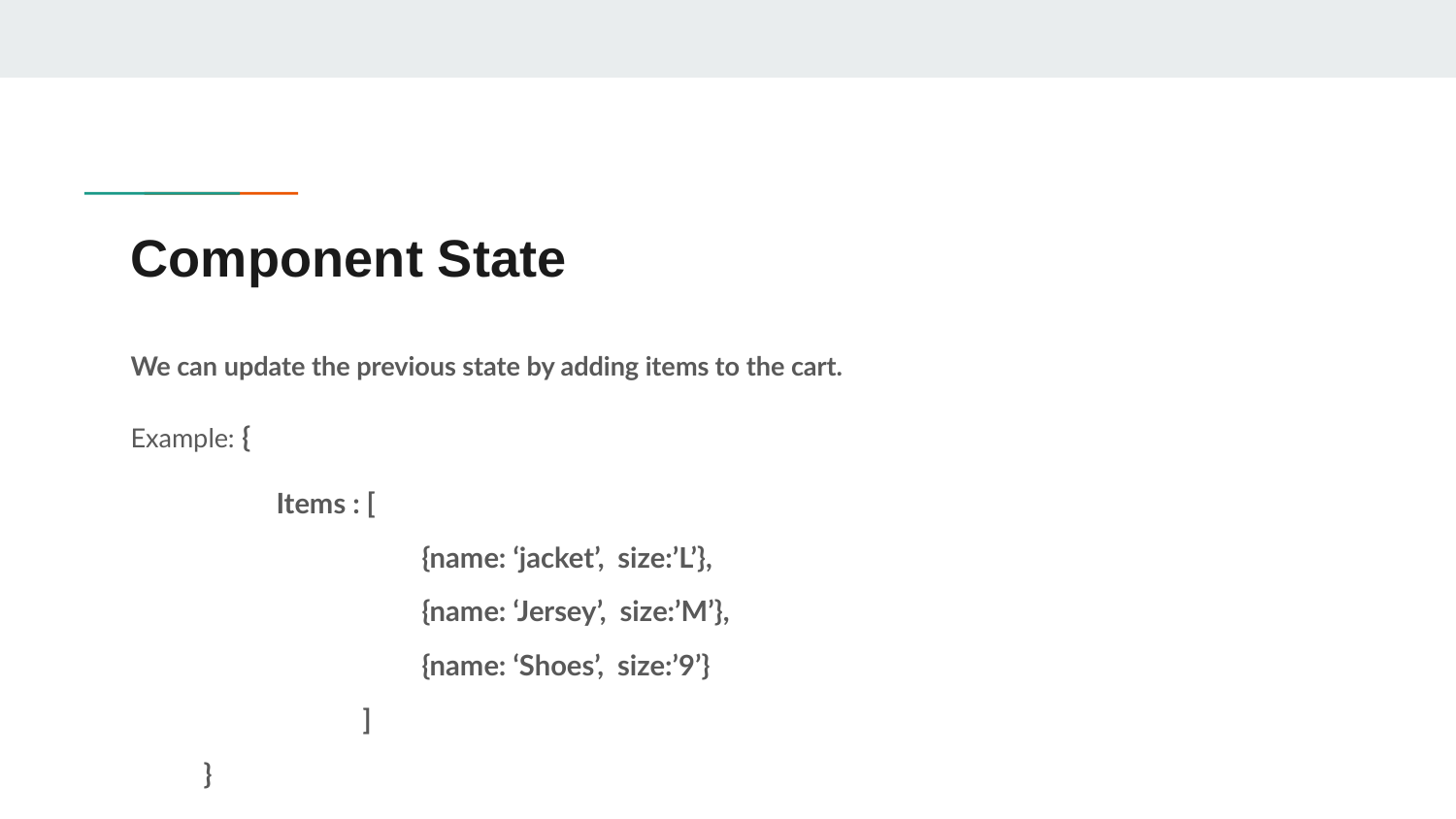

# Component State
We can update the previous state by adding items to the cart.
Example: {
	Items : [
{name: ‘jacket’,  size:’L’},
{name: ‘Jersey’,  size:’M’},
{name: ‘Shoes’,  size:’9’}
  ]
}